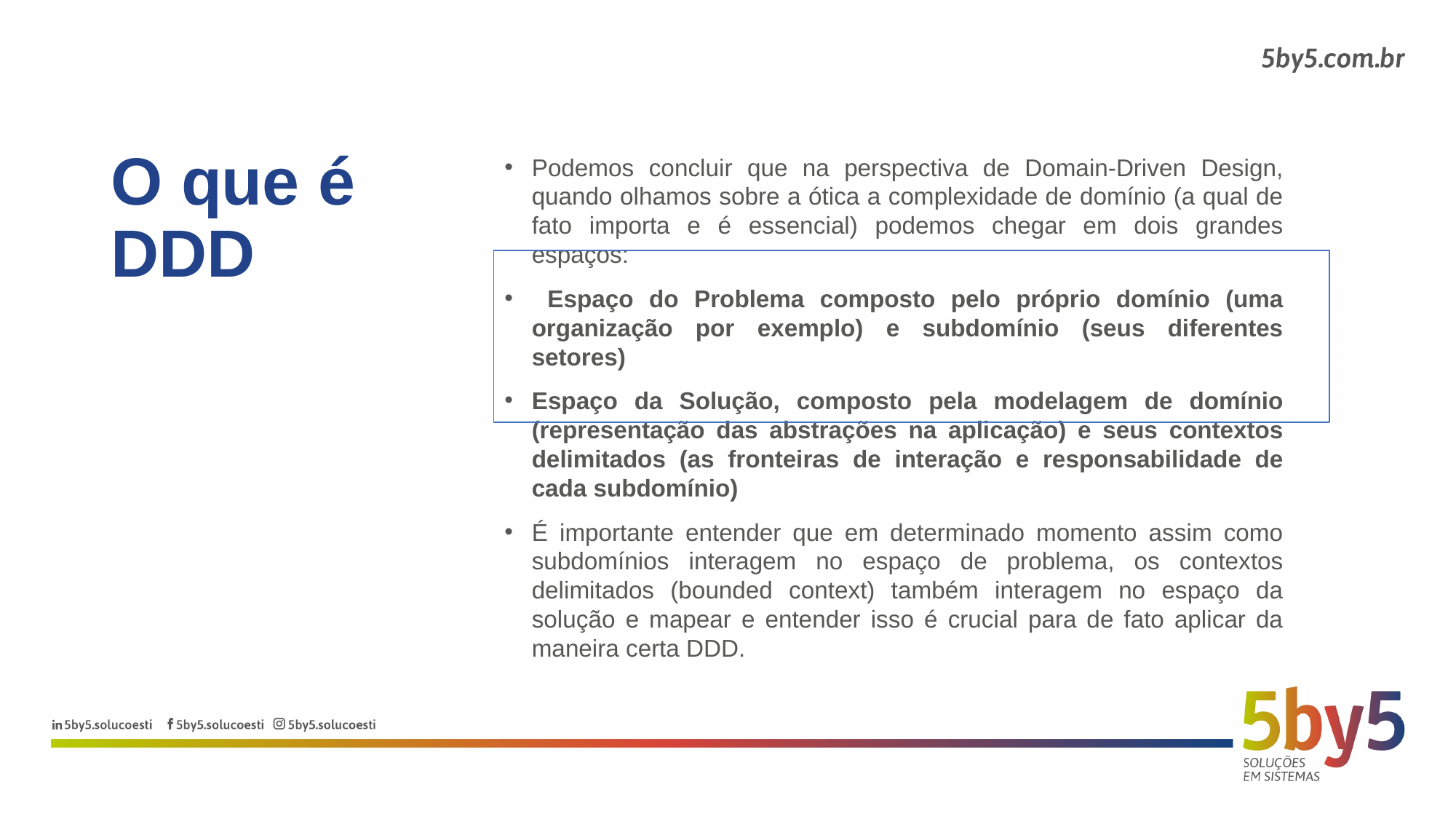

O que é
DDD
Podemos concluir que na perspectiva de Domain-Driven Design, quando olhamos sobre a ótica a complexidade de domínio (a qual de fato importa e é essencial) podemos chegar em dois grandes espaços:
 Espaço do Problema composto pelo próprio domínio (uma organização por exemplo) e subdomínio (seus diferentes setores)
Espaço da Solução, composto pela modelagem de domínio (representação das abstrações na aplicação) e seus contextos delimitados (as fronteiras de interação e responsabilidade de cada subdomínio)
É importante entender que em determinado momento assim como subdomínios interagem no espaço de problema, os contextos delimitados (bounded context) também interagem no espaço da solução e mapear e entender isso é crucial para de fato aplicar da maneira certa DDD.